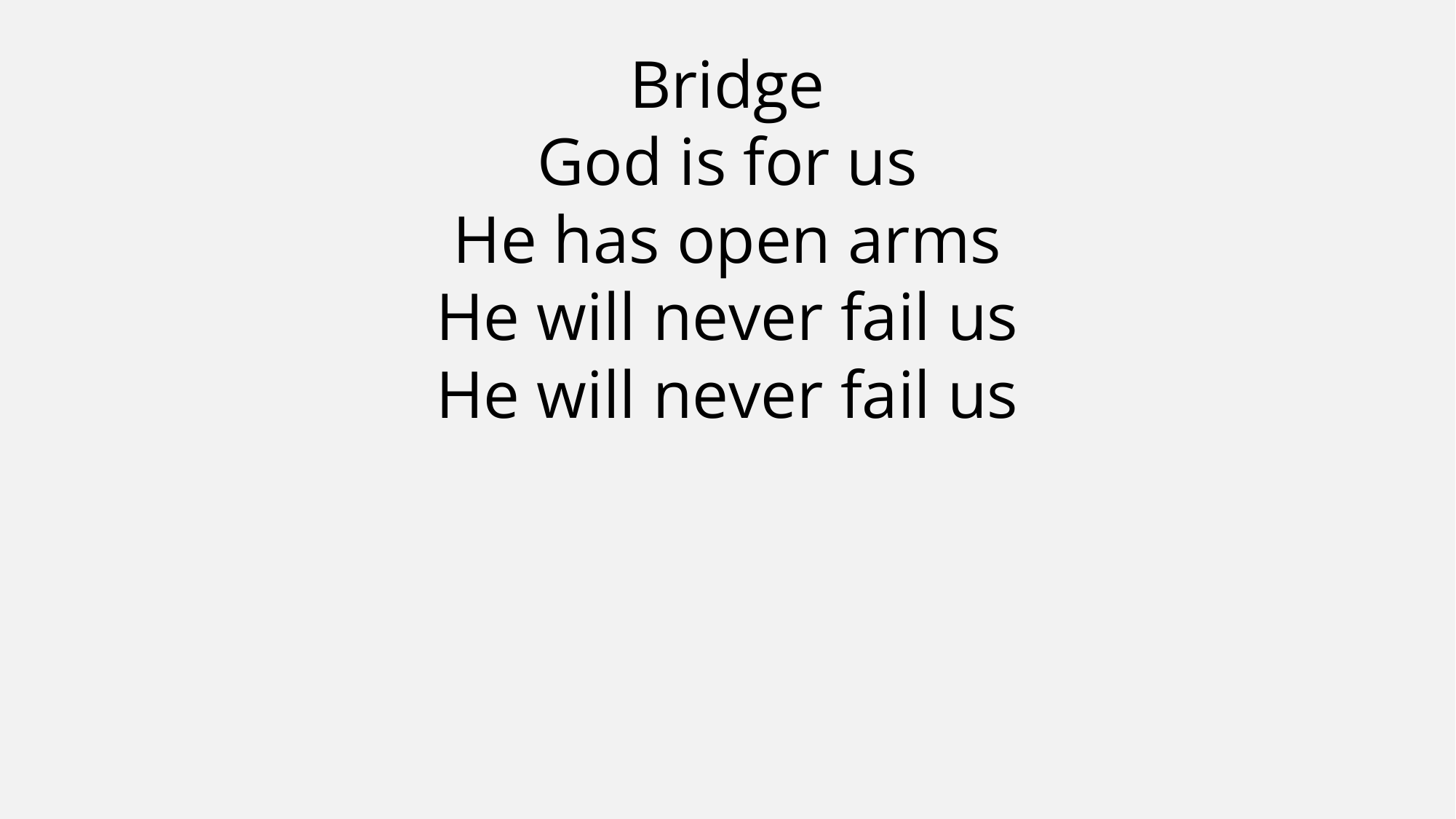

Bridge
God is for us
He has open arms
He will never fail us
He will never fail us